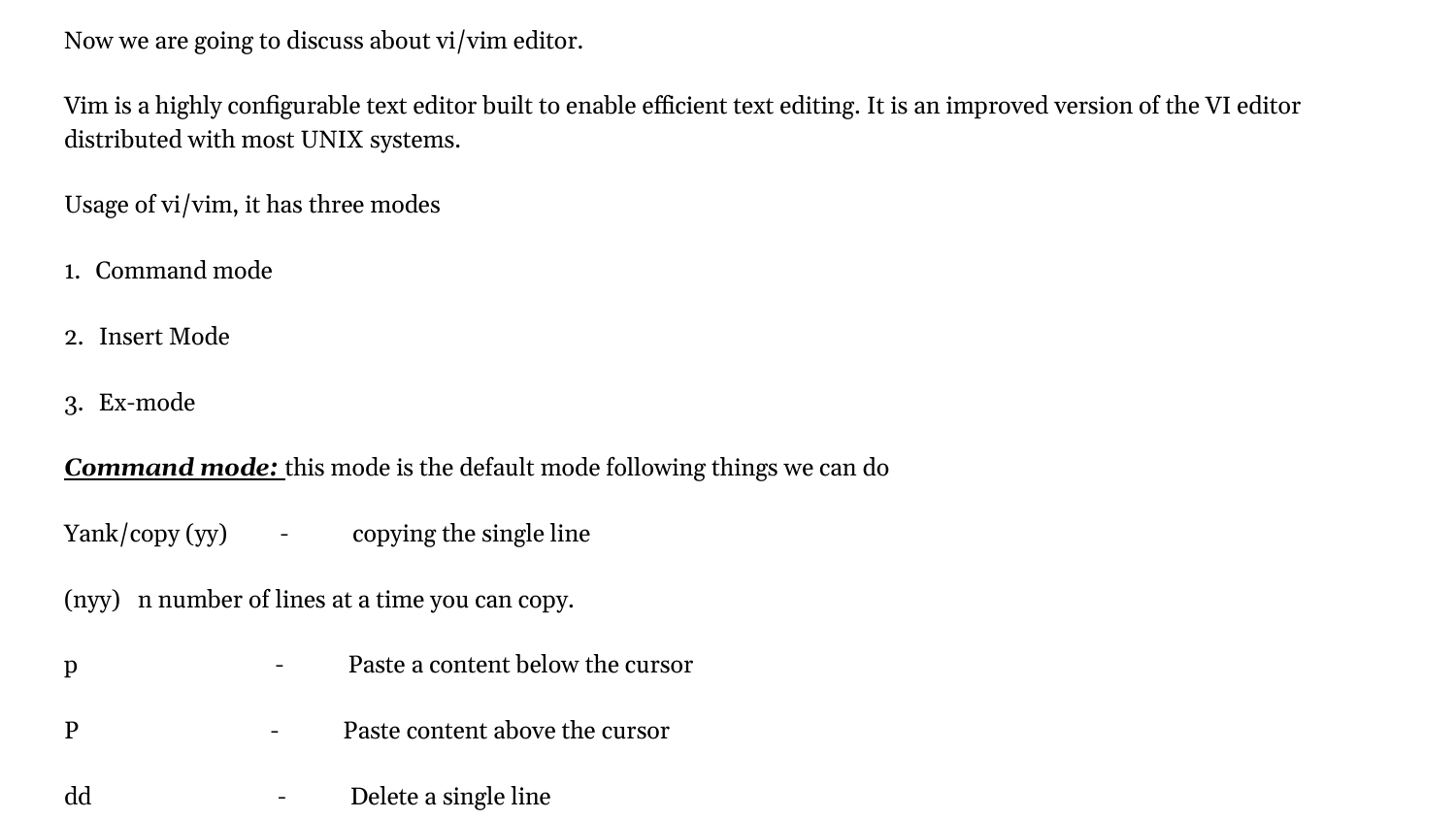

Now we are going to discuss about vi/vim editor.
Vim is a highly configurable text editor built to enable efficient text editing. It is an improved version of the VI editor distributed with most UNIX systems.
Usage of vi/vim, it has three modes
1.    Command mode
2.    Insert Mode
3.    Ex-mode
Command mode: this mode is the default mode following things we can do
Yank/copy (yy)         -           copying the single line
(nyy)   n number of lines at a time you can copy.
p                                  -           Paste a content below the cursor
P                                 -           Paste content above the cursor
dd                                -           Delete a single line